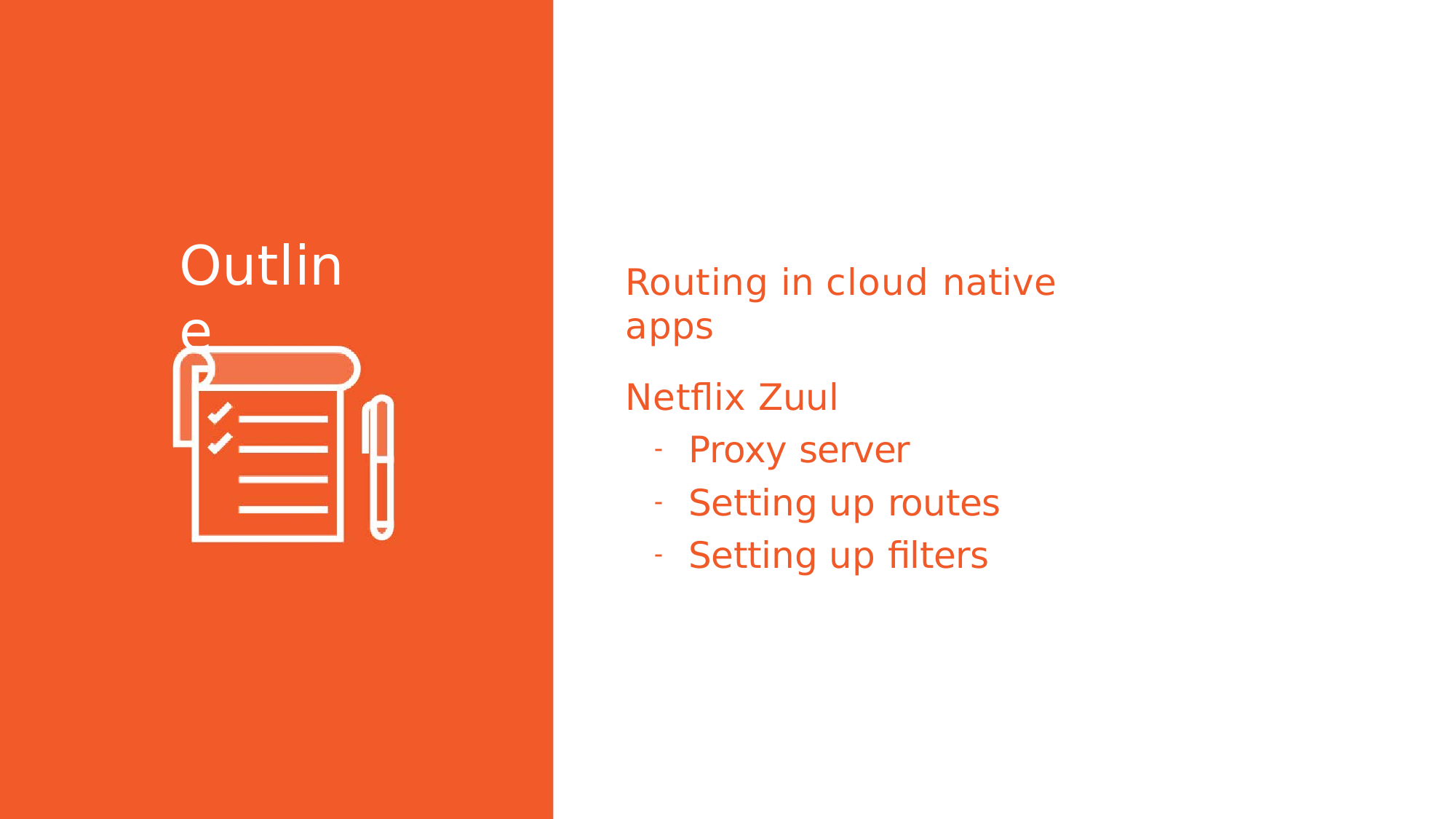

# Outline
Routing in cloud native apps
Netflix Zuul
Proxy server
Setting up routes
Setting up filters